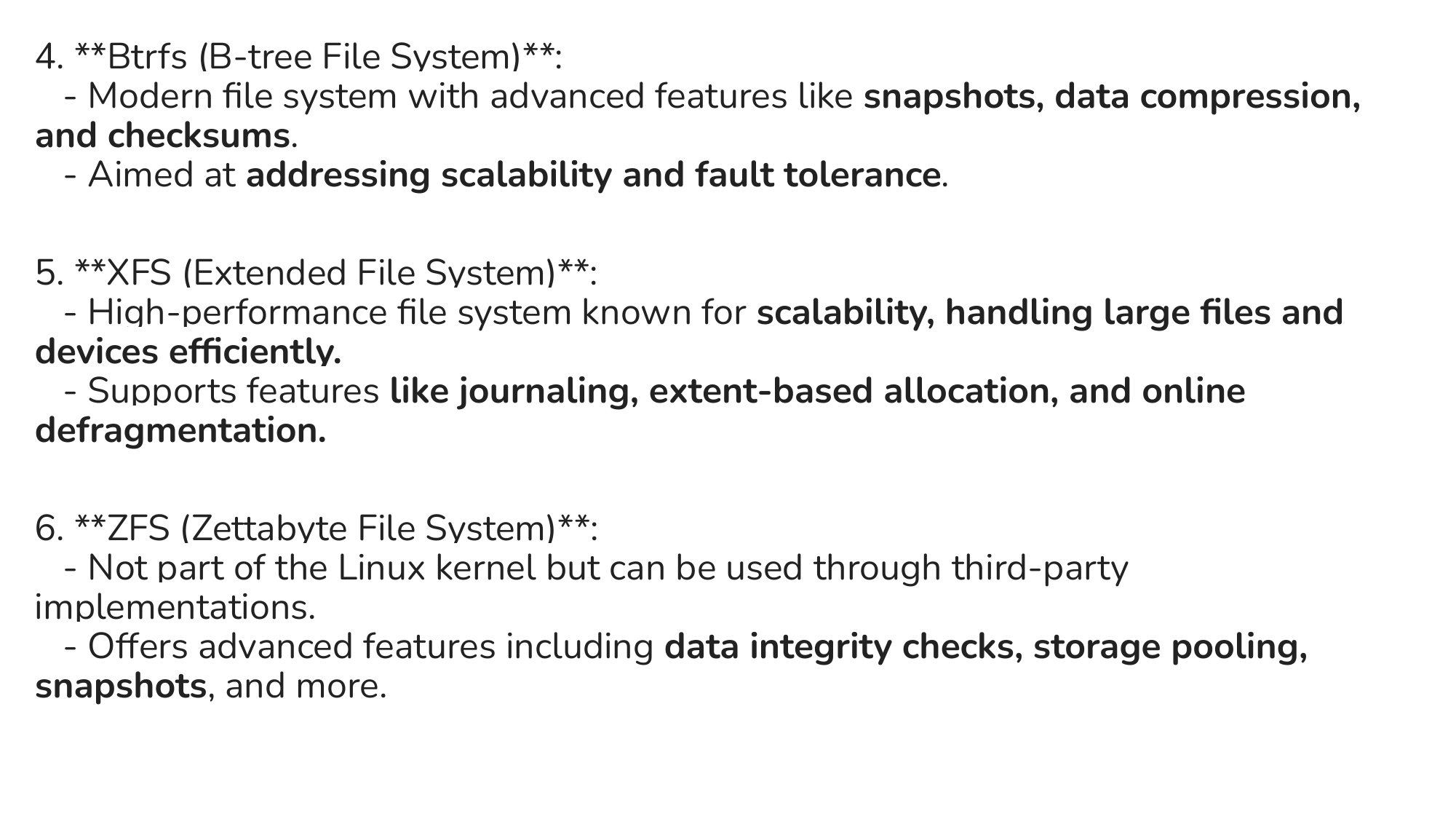

4. **Btrfs (B-tree File System)**:
   - Modern file system with advanced features like snapshots, data compression, and checksums.
   - Aimed at addressing scalability and fault tolerance.

5. **XFS (Extended File System)**:
   - High-performance file system known for scalability, handling large files and devices efficiently.
   - Supports features like journaling, extent-based allocation, and online defragmentation.

6. **ZFS (Zettabyte File System)**:
   - Not part of the Linux kernel but can be used through third-party implementations.
   - Offers advanced features including data integrity checks, storage pooling, snapshots, and more.